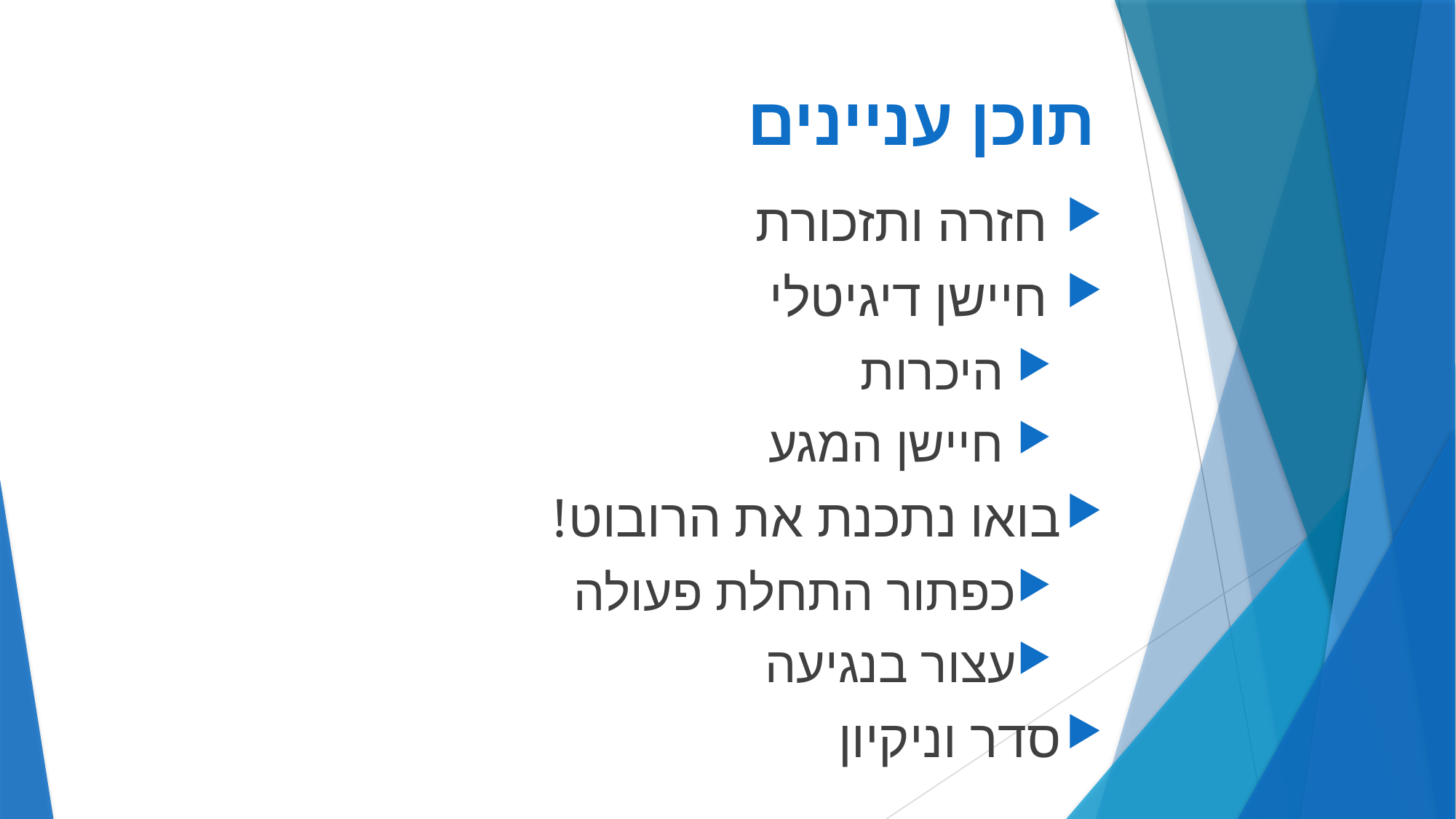

# תוכן עניינים
 חזרה ותזכורת
 חיישן דיגיטלי
 היכרות
 חיישן המגע
בואו נתכנת את הרובוט!
כפתור התחלת פעולה
עצור בנגיעה
סדר וניקיון